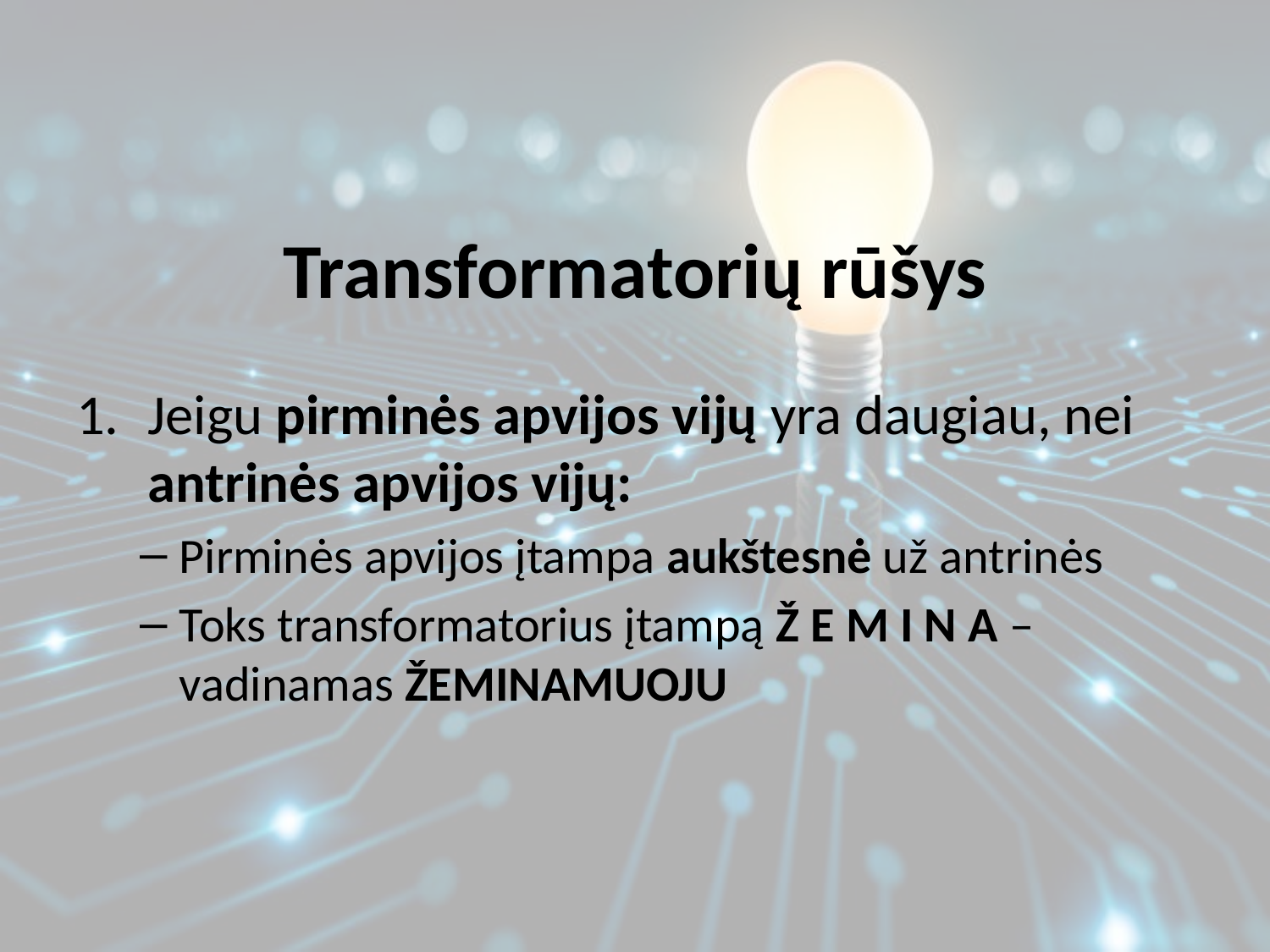

# Transformatorių rūšys
Jeigu pirminės apvijos vijų yra daugiau, nei antrinės apvijos vijų:
Pirminės apvijos įtampa aukštesnė už antrinės
Toks transformatorius įtampą Ž E M I N A – vadinamas žeminamuoju